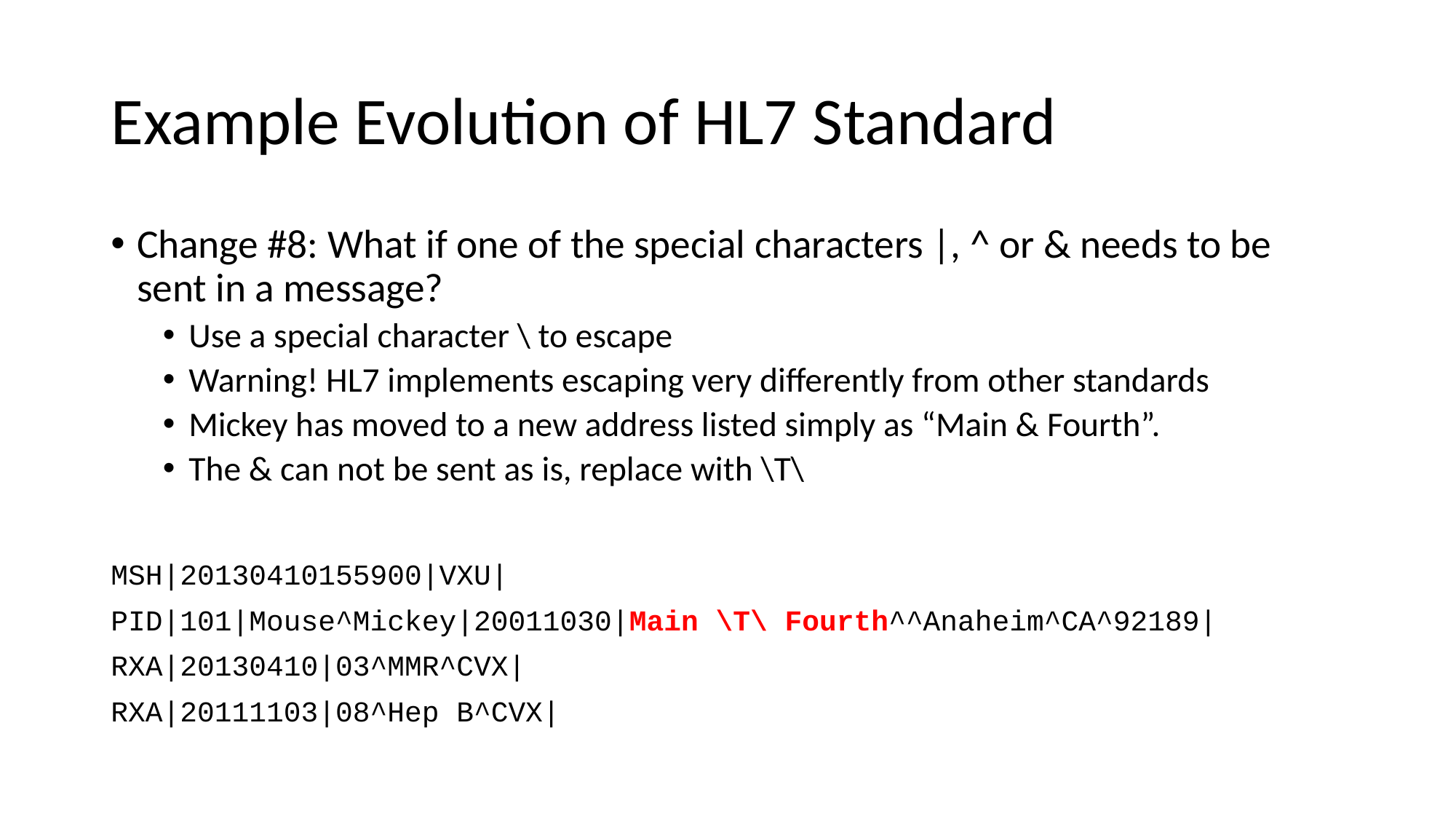

# Example Evolution of HL7 Standard
Change #8: What if one of the special characters |, ^ or & needs to be sent in a message?
Use a special character \ to escape
Warning! HL7 implements escaping very differently from other standards
Mickey has moved to a new address listed simply as “Main & Fourth”.
The & can not be sent as is, replace with \T\

MSH|20130410155900|VXU|
PID|101|Mouse^Mickey|20011030|Main \T\ Fourth^^Anaheim^CA^92189|
RXA|20130410|03^MMR^CVX|
RXA|20111103|08^Hep B^CVX|